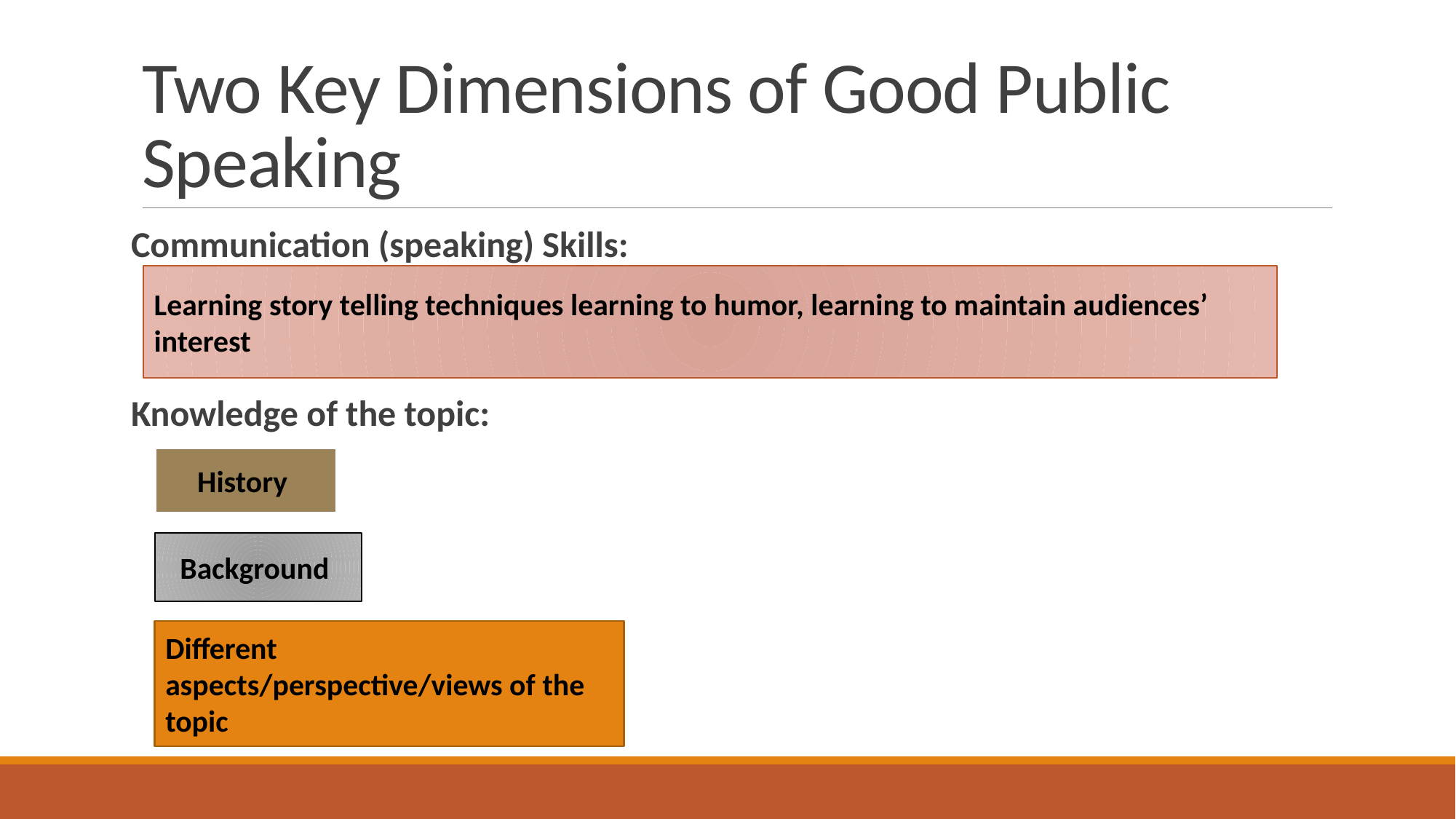

# Two Key Dimensions of Good Public Speaking
Communication (speaking) Skills:

Knowledge of the topic:

Learning story telling techniques learning to humor, learning to maintain audiences’ interest
History
Background
Different aspects/perspective/views of the topic